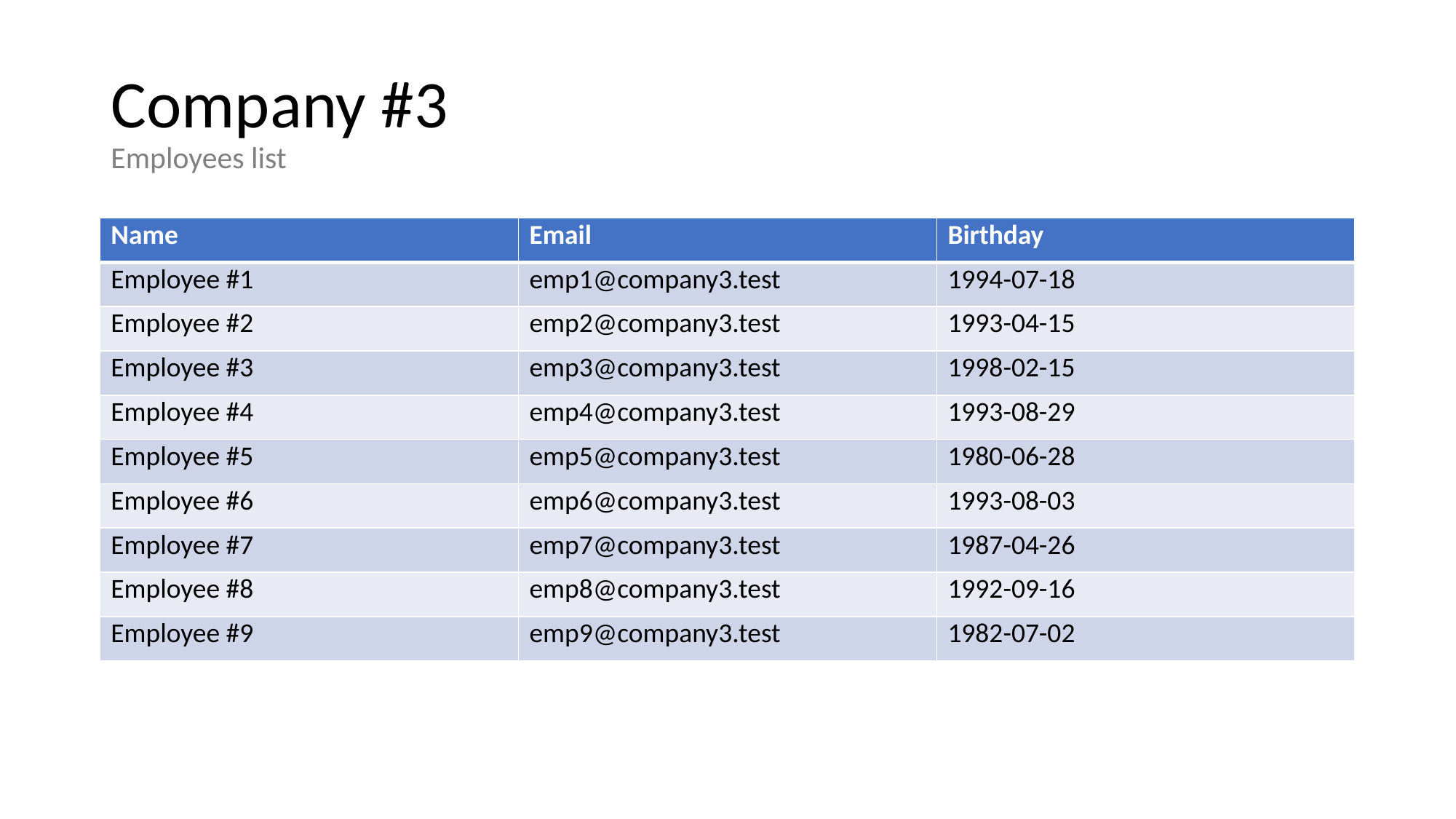

# Company #3 Employees list
| Name | Email | Birthday |
| --- | --- | --- |
| Employee #1 | emp1@company3.test | 1994-07-18 |
| Employee #2 | emp2@company3.test | 1993-04-15 |
| Employee #3 | emp3@company3.test | 1998-02-15 |
| Employee #4 | emp4@company3.test | 1993-08-29 |
| Employee #5 | emp5@company3.test | 1980-06-28 |
| Employee #6 | emp6@company3.test | 1993-08-03 |
| Employee #7 | emp7@company3.test | 1987-04-26 |
| Employee #8 | emp8@company3.test | 1992-09-16 |
| Employee #9 | emp9@company3.test | 1982-07-02 |